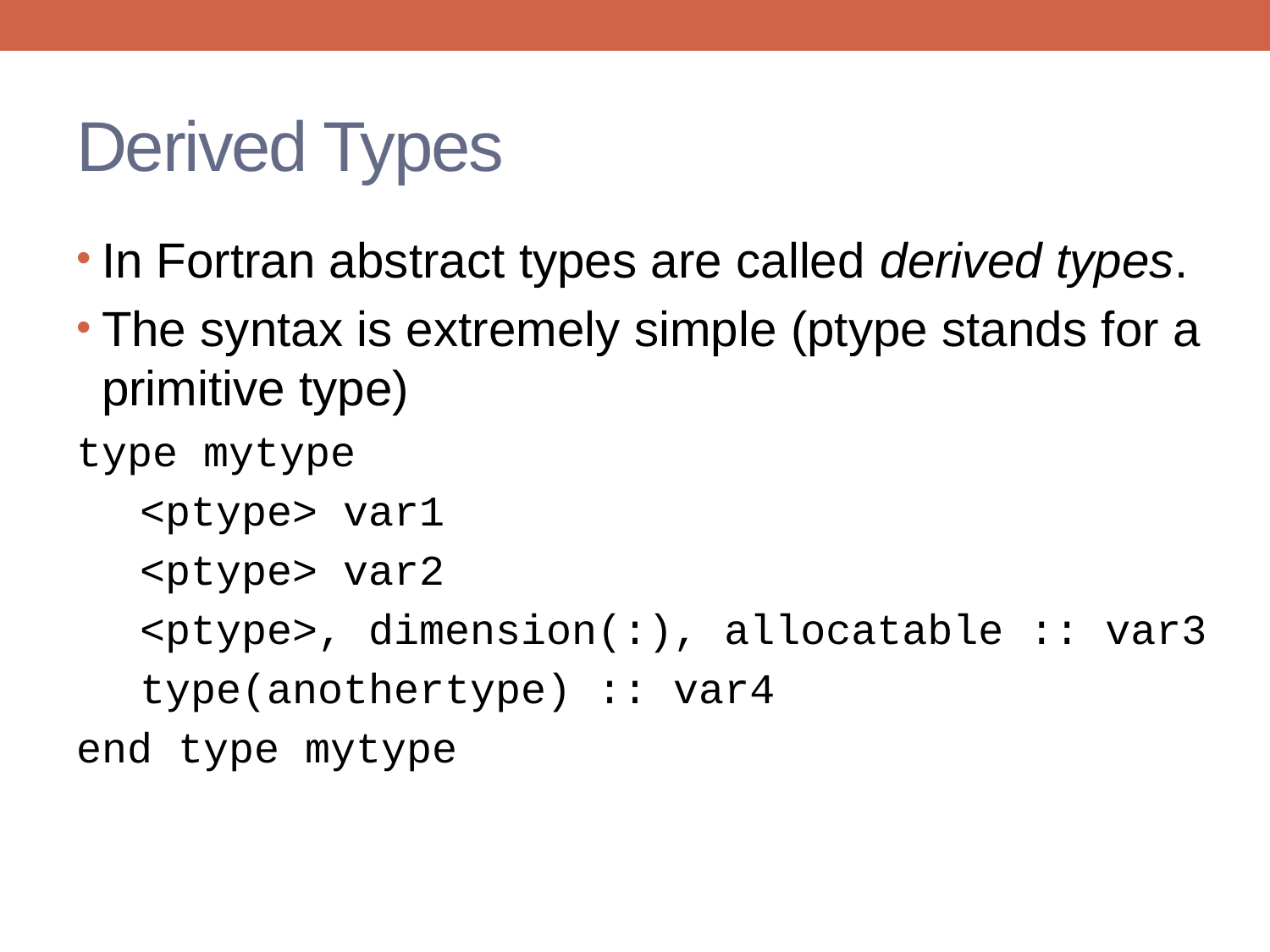

# Derived Types
In Fortran abstract types are called derived types.
The syntax is extremely simple (ptype stands for a primitive type)
type mytype
<ptype> var1
<ptype> var2
<ptype>, dimension(:), allocatable :: var3
type(anothertype) :: var4
end type mytype